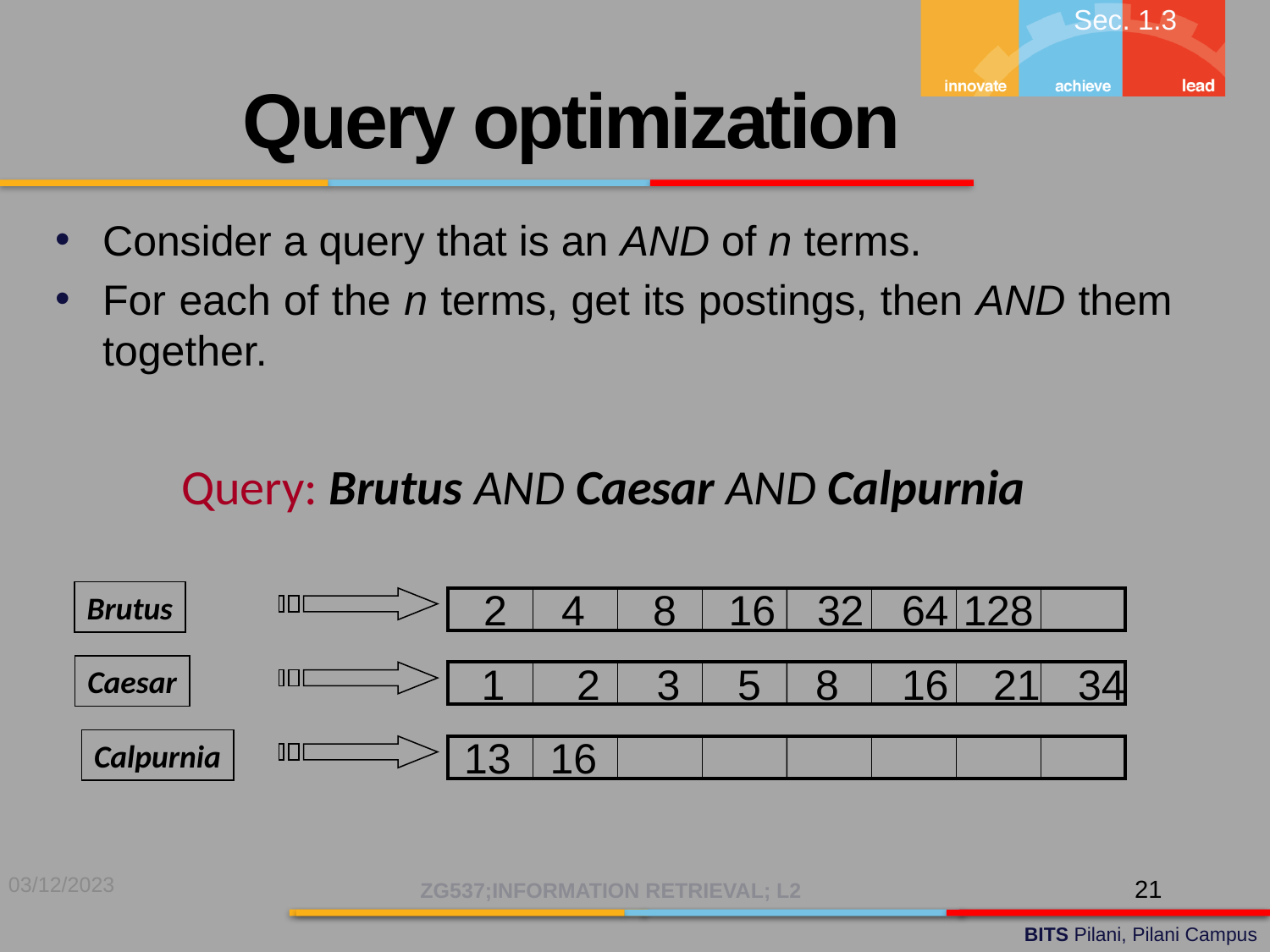

Sec. 1.3
Query optimization
Consider a query that is an AND of n terms.
For each of the n terms, get its postings, then AND them together.
Query: Brutus AND Caesar AND Calpurnia
2
4
8
16
32
64
128

1
2
3
5
8
16
21
34

13
16

Brutus
Caesar
Calpurnia
03/12/2023
ZG537;INFORMATION RETRIEVAL; L2
21